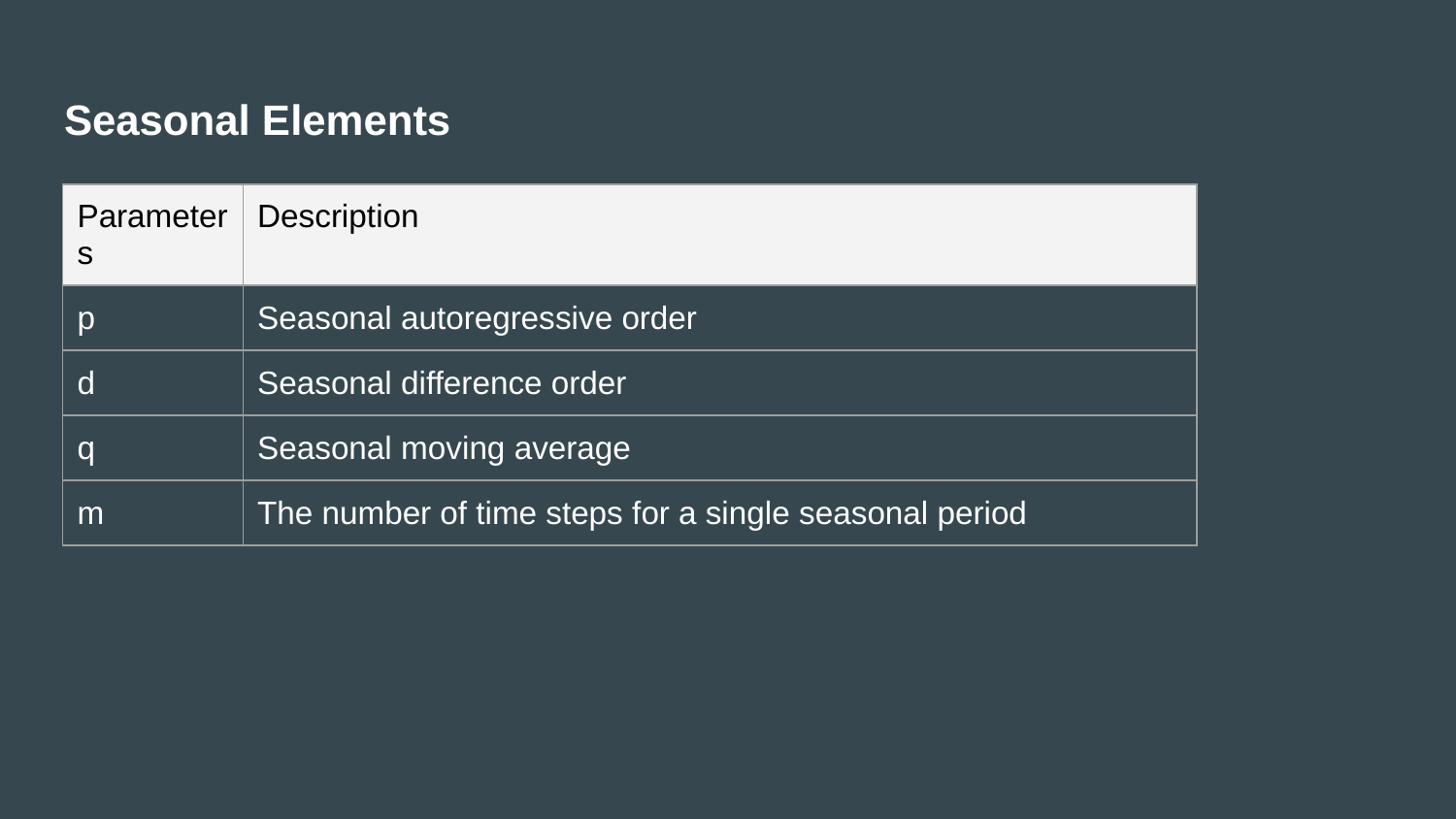

# Seasonal Elements

| Parameters | Description |
| --- | --- |
| p | Seasonal autoregressive order |
| d | Seasonal difference order |
| q | Seasonal moving average |
| m | The number of time steps for a single seasonal period |